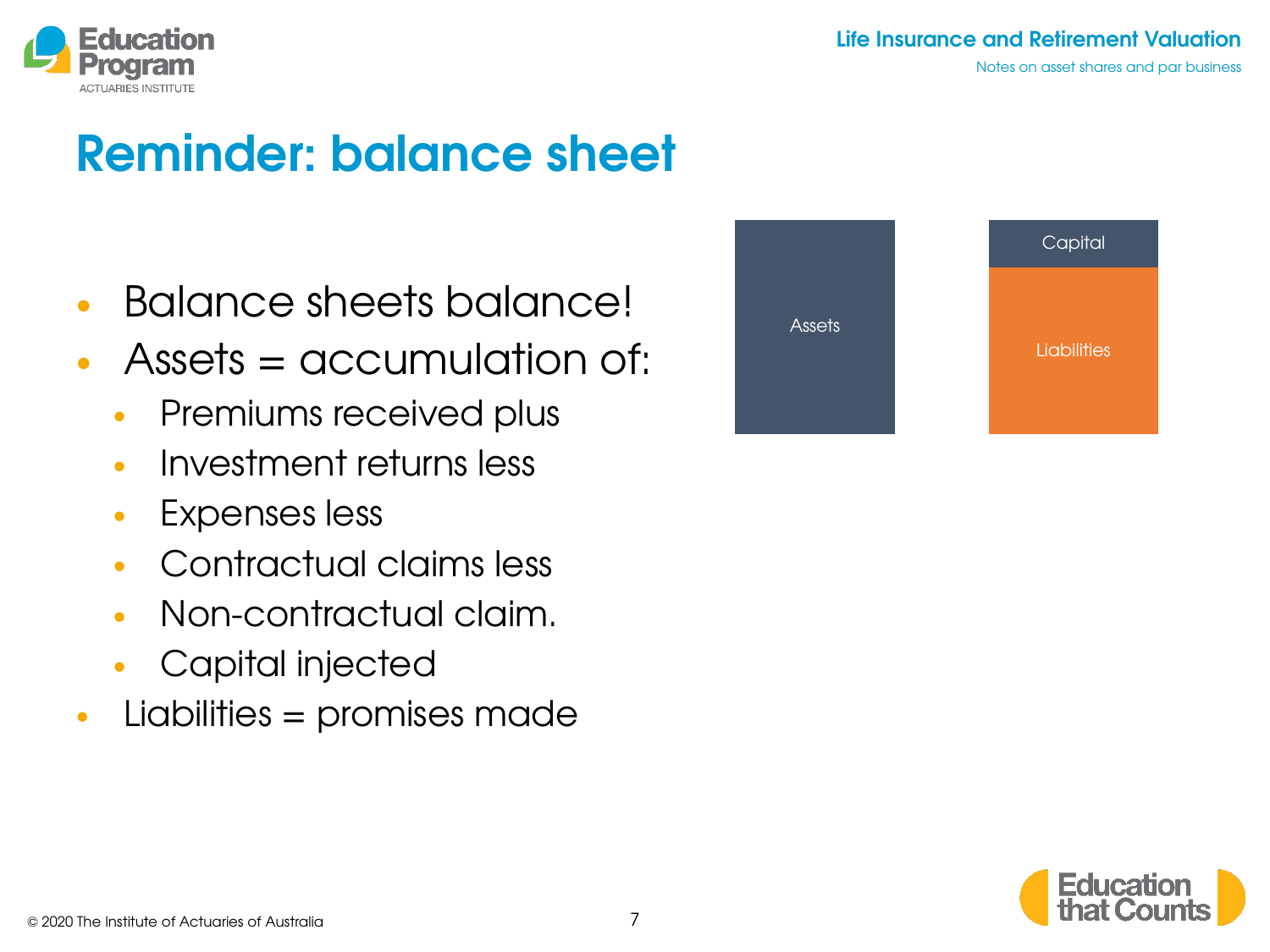

# Reminder: balance sheet
| Assets |  | Capital |
| --- | --- | --- |
|  |  |  |
|  |  | Liabilities |
|  |  |  |
|  |  |  |
|  |  |  |
|  |  |  |
|  |  |  |
|  |  |  |

Balance sheets balance!
Assets = accumulation of:
Premiums received plus
Investment returns less
Expenses less
Contractual claims less
Non-contractual claim.
Capital injected
Liabilities = promises made